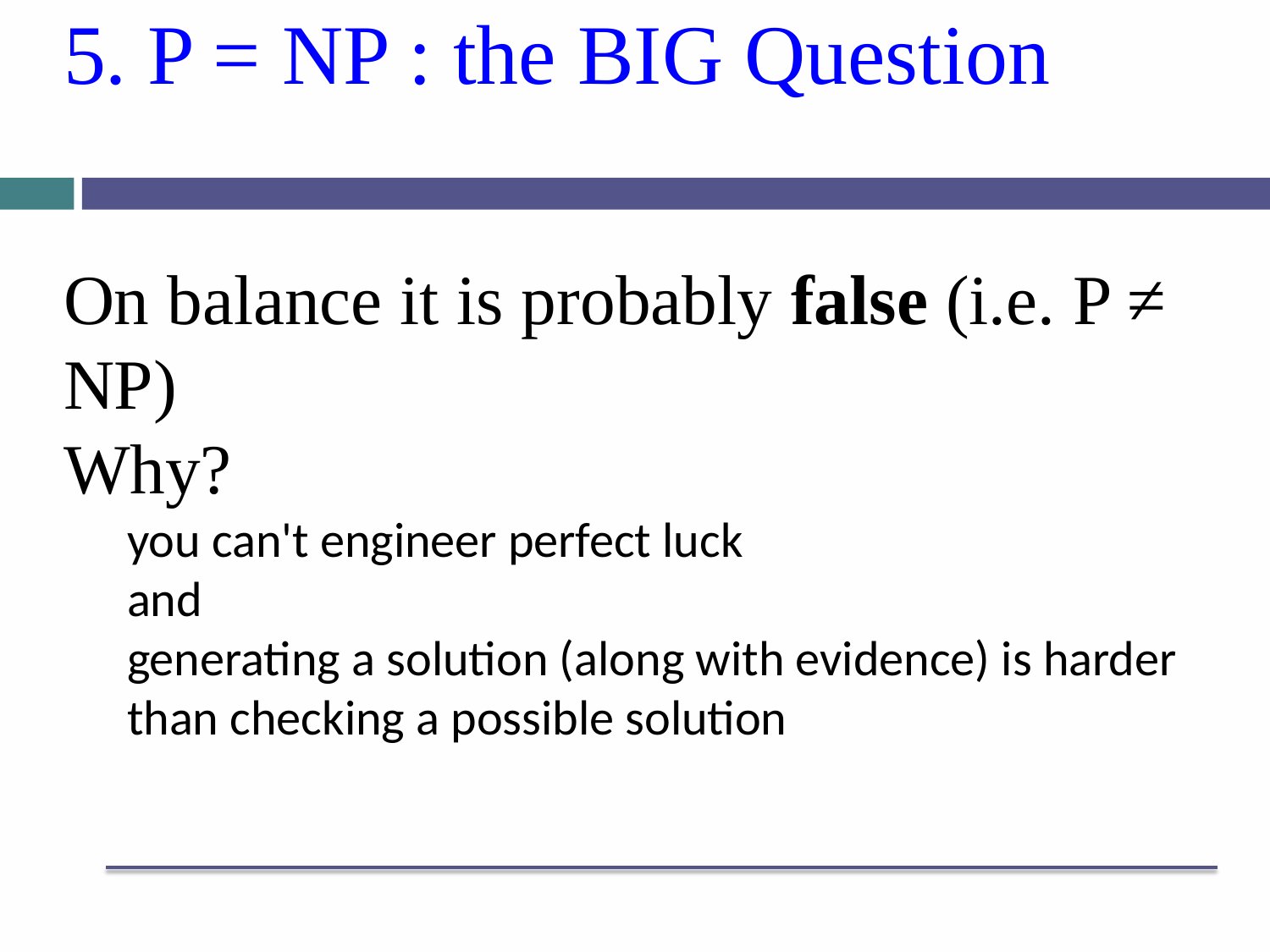

# 5. P = NP : the BIG Question
On balance it is probably false (i.e. P ≠ NP)
Why?
you can't engineer perfect luck
and
generating a solution (along with evidence) is harder than checking a possible solution